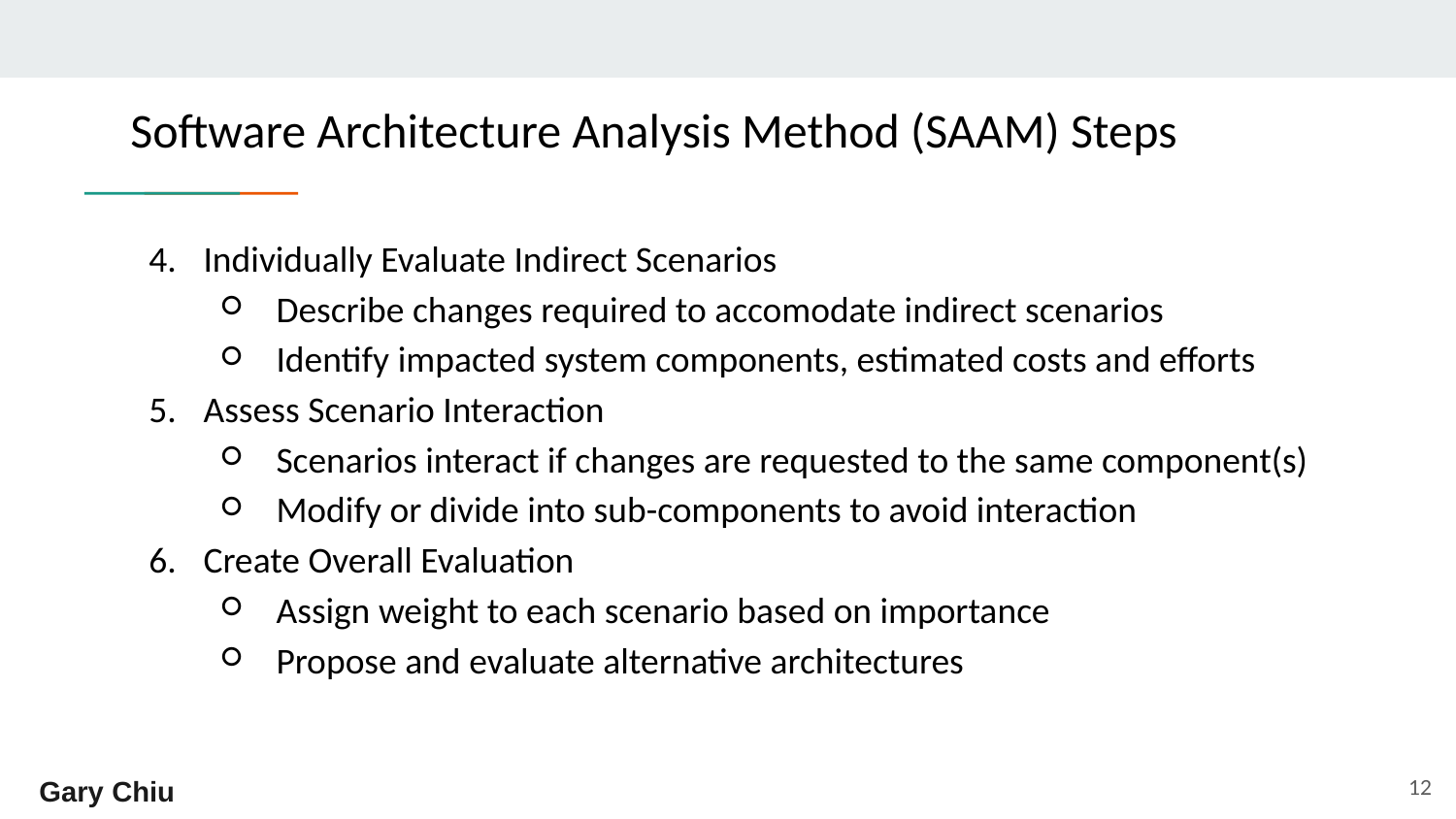

# Software Architecture Analysis Method (SAAM) Steps

Individually Evaluate Indirect Scenarios
Describe changes required to accomodate indirect scenarios
Identify impacted system components, estimated costs and efforts
Assess Scenario Interaction
Scenarios interact if changes are requested to the same component(s)
Modify or divide into sub-components to avoid interaction
Create Overall Evaluation
Assign weight to each scenario based on importance
Propose and evaluate alternative architectures

12
Gary Chiu